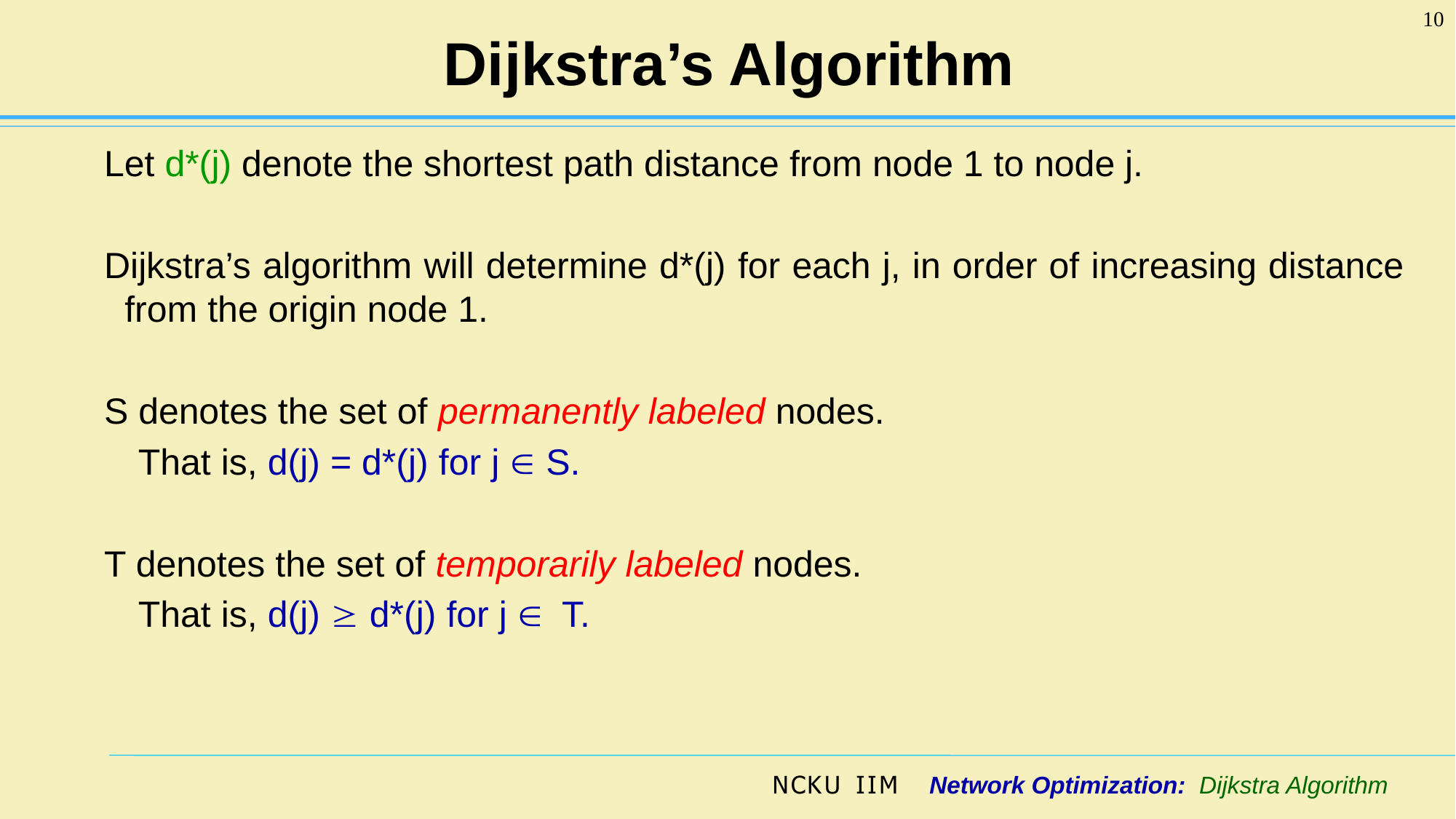

10
# Dijkstra’s Algorithm
Let d*(j) denote the shortest path distance from node 1 to node j.

Dijkstra’s algorithm will determine d*(j) for each j, in order of increasing distance from the origin node 1.

S denotes the set of permanently labeled nodes.
That is, d(j) = d*(j) for j ∈ S.

T denotes the set of temporarily labeled nodes.
That is, d(j) ≥ d*(j) for j ∈ T.